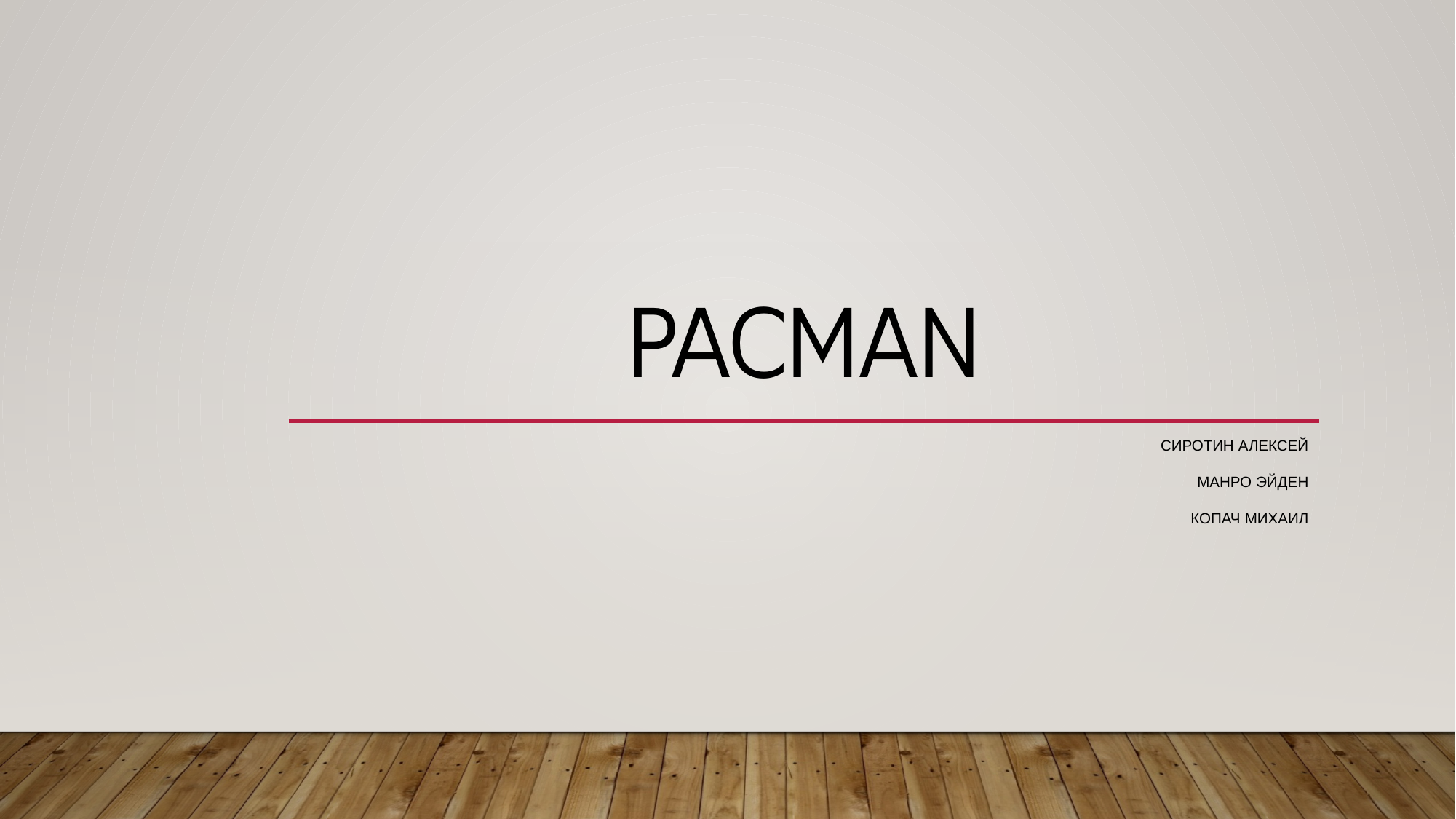

# pacman
СИРОТИН АЛЕКСЕЙ
МАНРО ЭЙДЕН
КОПАЧ МИХАИЛ